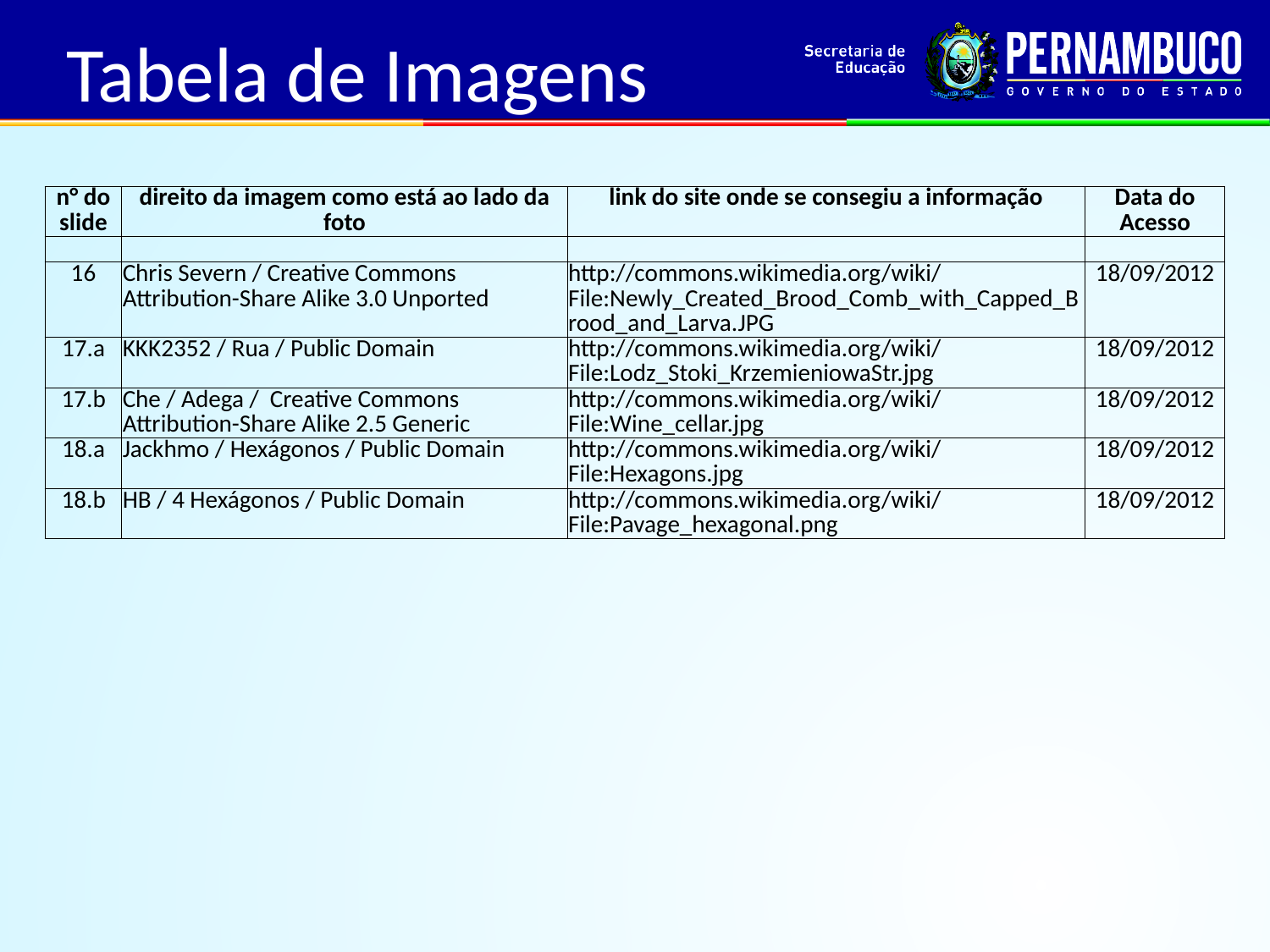

Tabela de Imagens
| n° do slide | direito da imagem como está ao lado da foto | link do site onde se consegiu a informação | Data do Acesso |
| --- | --- | --- | --- |
|  |  |  |  |
| 16 | Chris Severn / Creative Commons Attribution-Share Alike 3.0 Unported | http://commons.wikimedia.org/wiki/File:Newly\_Created\_Brood\_Comb\_with\_Capped\_Brood\_and\_Larva.JPG | 18/09/2012 |
| 17.a | KKK2352 / Rua / Public Domain | http://commons.wikimedia.org/wiki/File:Lodz\_Stoki\_KrzemieniowaStr.jpg | 18/09/2012 |
| 17.b | Che / Adega / Creative Commons Attribution-Share Alike 2.5 Generic | http://commons.wikimedia.org/wiki/File:Wine\_cellar.jpg | 18/09/2012 |
| 18.a | Jackhmo / Hexágonos / Public Domain | http://commons.wikimedia.org/wiki/File:Hexagons.jpg | 18/09/2012 |
| 18.b | HB / 4 Hexágonos / Public Domain | http://commons.wikimedia.org/wiki/File:Pavage\_hexagonal.png | 18/09/2012 |